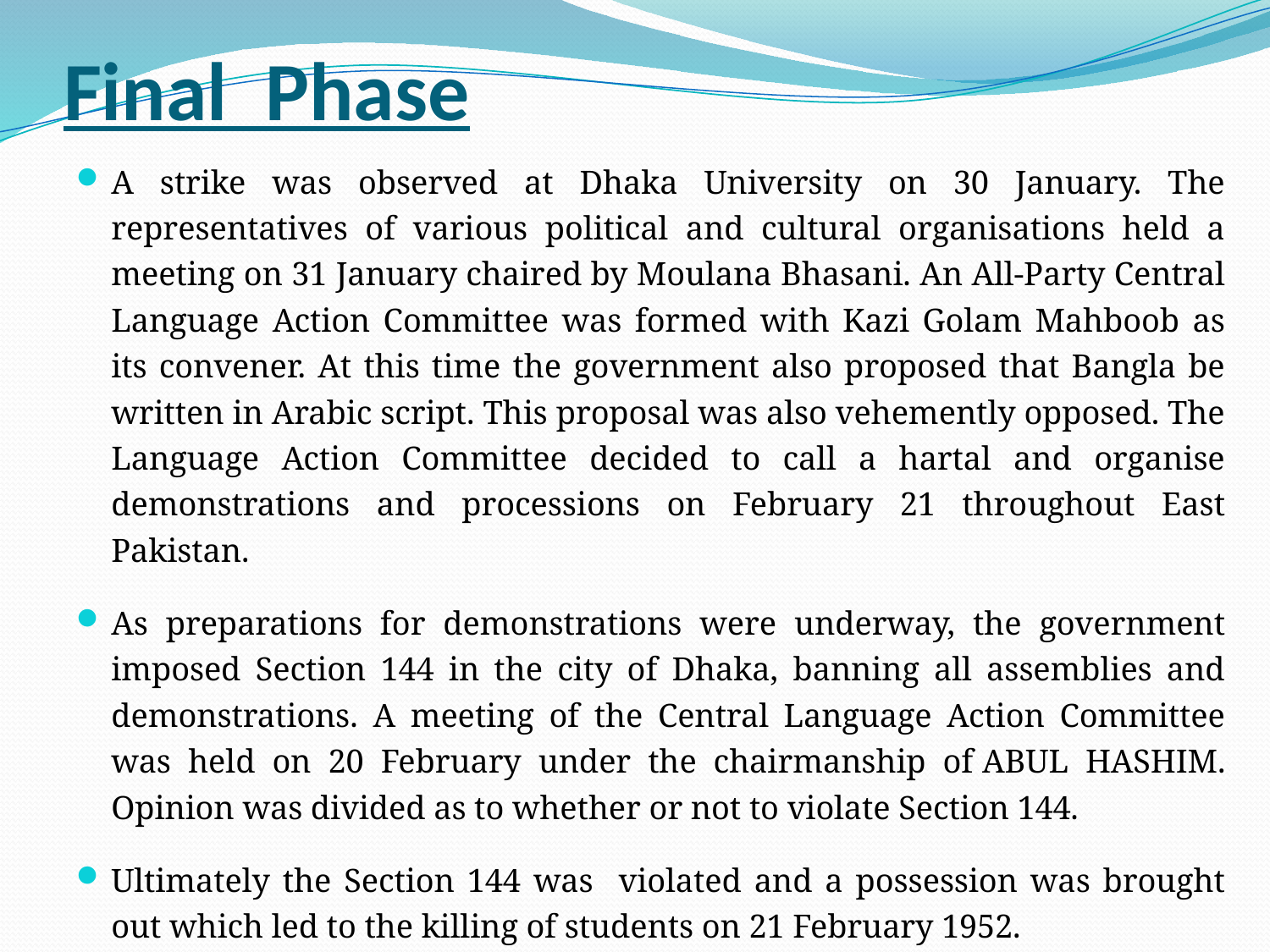

# Final  Phase
A strike was observed at Dhaka University on 30 January. The representatives of various political and cultural organisations held a meeting on 31 January chaired by Moulana Bhasani. An All-Party Central Language Action Committee was formed with Kazi Golam Mahboob as its convener. At this time the government also proposed that Bangla be written in Arabic script. This proposal was also vehemently opposed. The Language Action Committee decided to call a hartal and organise demonstrations and processions on February 21 throughout East Pakistan.
As preparations for demonstrations were underway, the government imposed Section 144 in the city of Dhaka, banning all assemblies and demonstrations. A meeting of the Central Language Action Committee was held on 20 February under the chairmanship of abul hashim. Opinion was divided as to whether or not to violate Section 144.
Ultimately the Section 144 was  violated and a possession was brought out which led to the killing of students on 21 February 1952.